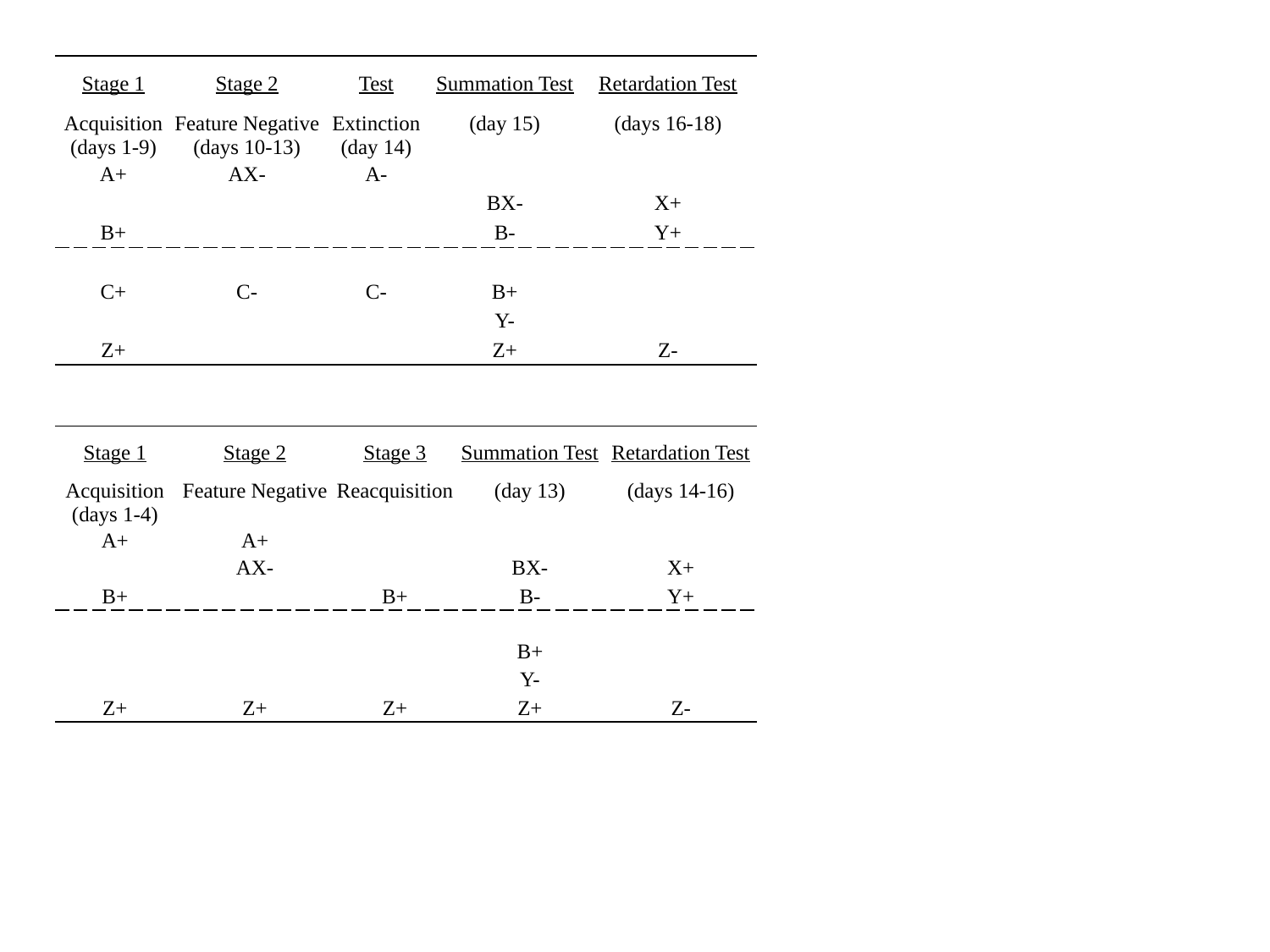

| Stage 1 | Stage 2 | Test | Summation Test | Retardation Test |
| --- | --- | --- | --- | --- |
| Acquisition (days 1-9) | Feature Negative (days 10-13) | Extinction (day 14) | (day 15) | (days 16-18) |
| A+ | AX- | A- |  |  |
|  |  |  | BX- | X+ |
| B+ |  |  | B- | Y+ |
|  |  |  |  |  |
| C+ | C- | C- | B+ |  |
|  |  |  | Y- |  |
| Z+ |  |  | Z+ | Z- |
| Stage 1 | Stage 2 | Stage 3 | Summation Test | Retardation Test |
| --- | --- | --- | --- | --- |
| Acquisition (days 1-4) | Feature Negative | Reacquisition | (day 13) | (days 14-16) |
| A+ | A+ |  |  |  |
|  | AX- |  | BX- | X+ |
| B+ |  | B+ | B- | Y+ |
|  |  |  |  |  |
|  |  |  | B+ |  |
|  |  |  | Y- |  |
| Z+ | Z+ | Z+ | Z+ | Z- |